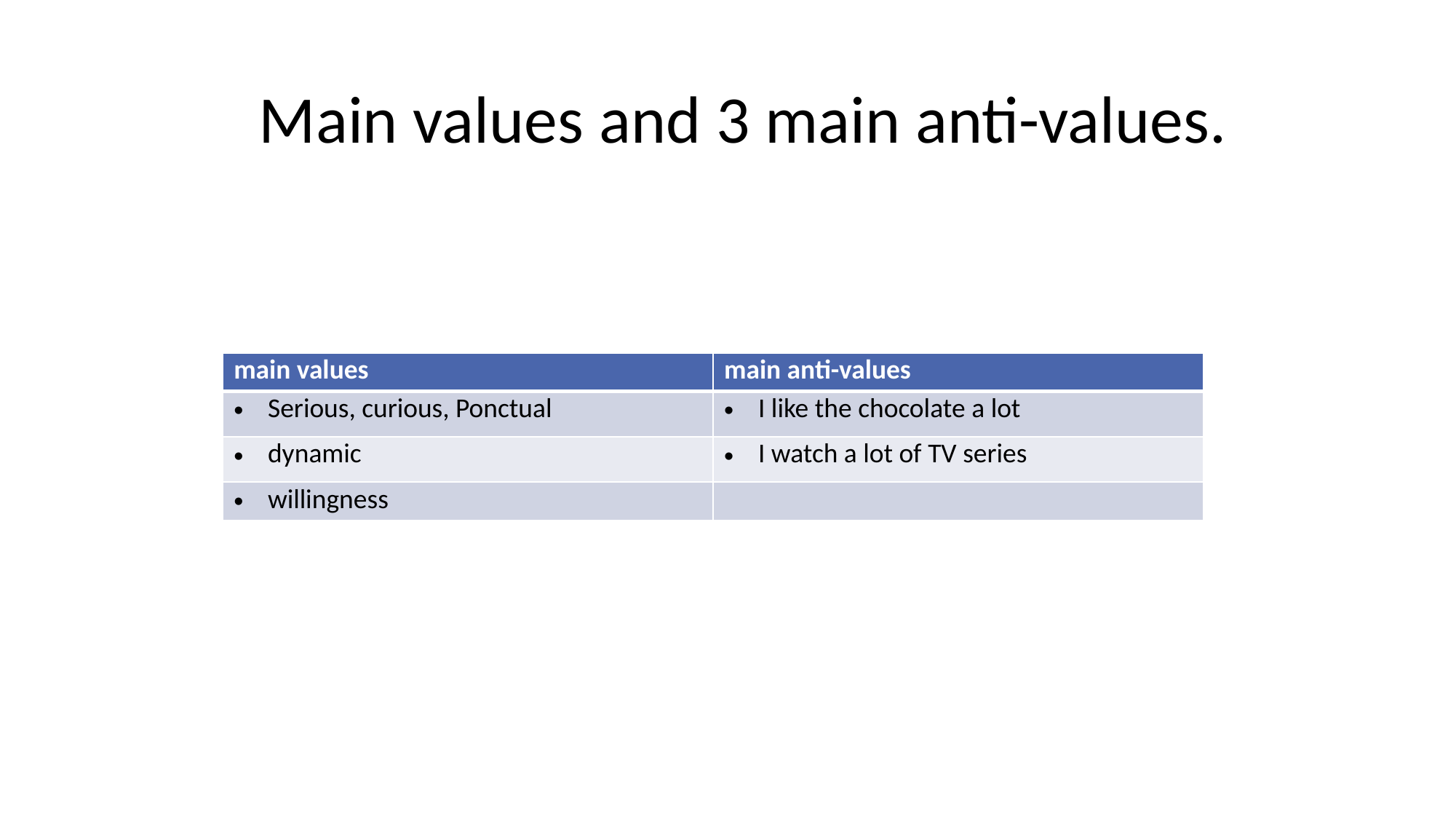

# Main values and 3 main anti-values.
| main values | main anti-values |
| --- | --- |
| Serious, curious, Ponctual | I like the chocolate a lot |
| dynamic | I watch a lot of TV series |
| willingness |  |